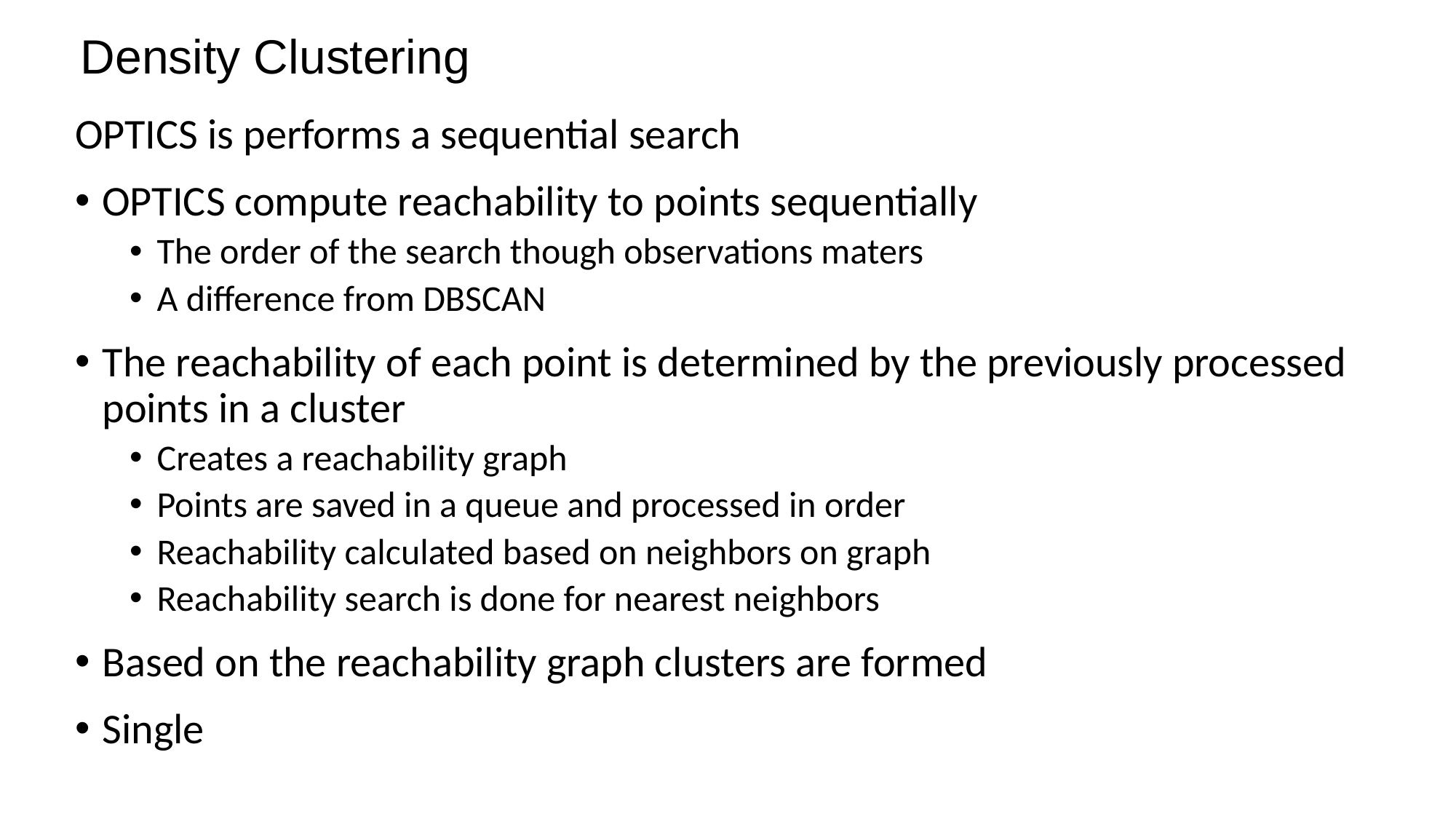

# Density Clustering
OPTICS is performs a sequential search
OPTICS compute reachability to points sequentially
The order of the search though observations maters
A difference from DBSCAN
The reachability of each point is determined by the previously processed points in a cluster
Creates a reachability graph
Points are saved in a queue and processed in order
Reachability calculated based on neighbors on graph
Reachability search is done for nearest neighbors
Based on the reachability graph clusters are formed
Single